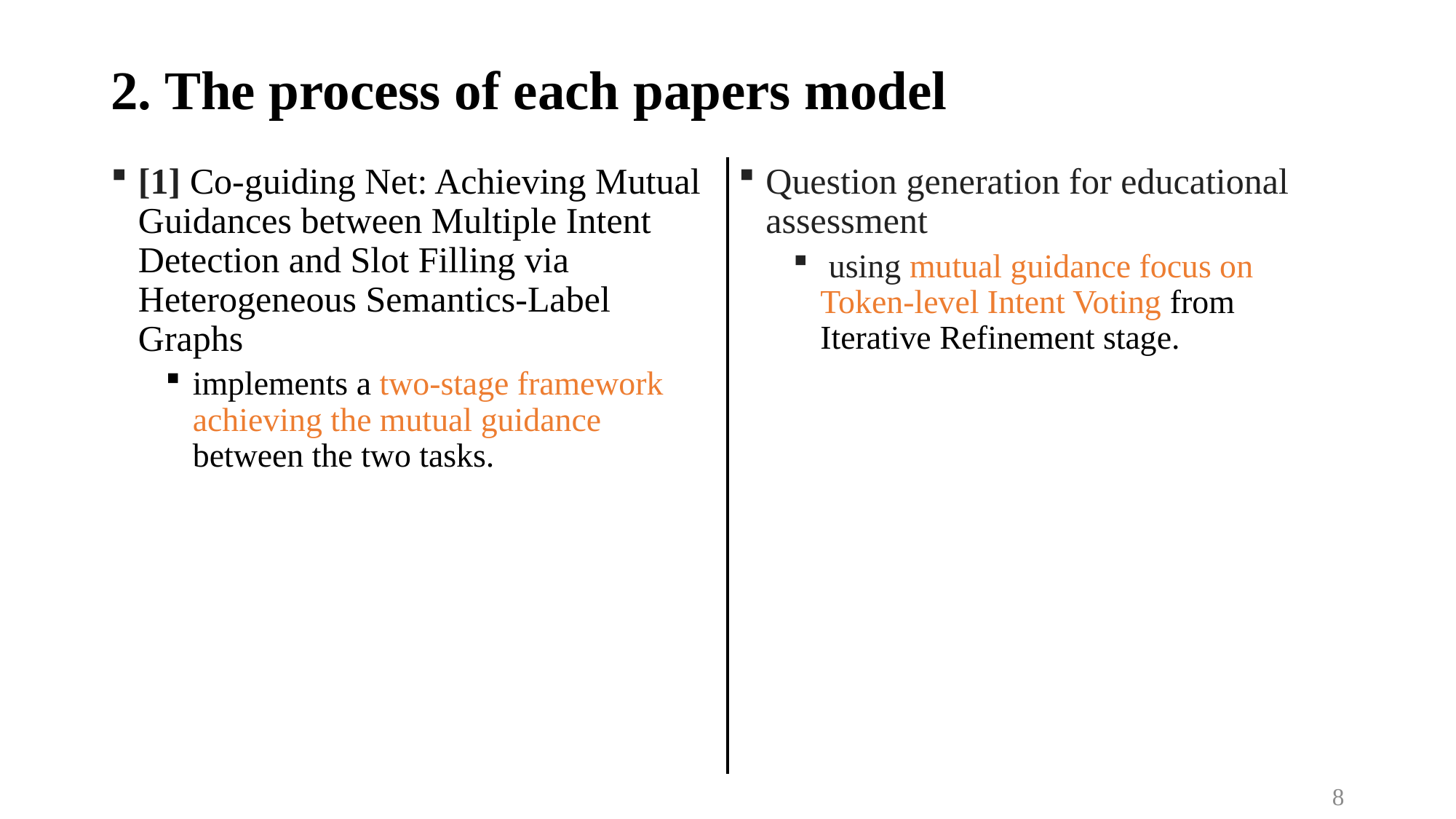

# 2. The process of each papers model
[1] Co-guiding Net: Achieving Mutual Guidances between Multiple Intent Detection and Slot Filling via Heterogeneous Semantics-Label Graphs
implements a two-stage framework achieving the mutual guidance between the two tasks.
Question generation for educational assessment
 using mutual guidance focus on Token-level Intent Voting from Iterative Refinement stage.

8